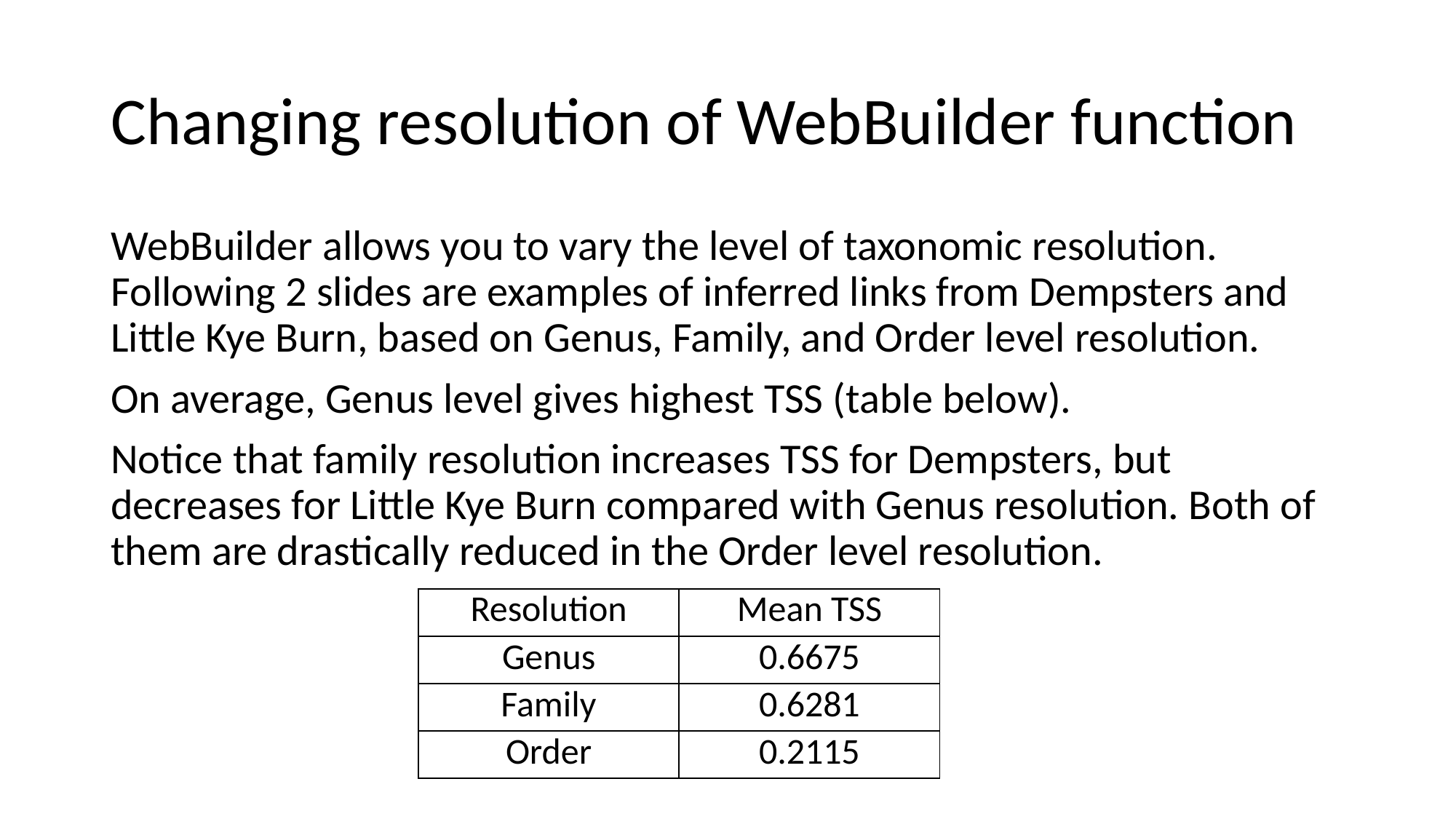

# Changing resolution of WebBuilder function
WebBuilder allows you to vary the level of taxonomic resolution. Following 2 slides are examples of inferred links from Dempsters and Little Kye Burn, based on Genus, Family, and Order level resolution.
On average, Genus level gives highest TSS (table below).
Notice that family resolution increases TSS for Dempsters, but decreases for Little Kye Burn compared with Genus resolution. Both of them are drastically reduced in the Order level resolution.

| Resolution | Mean TSS |
| --- | --- |
| Genus | 0.6675 |
| Family | 0.6281 |
| Order | 0.2115 |